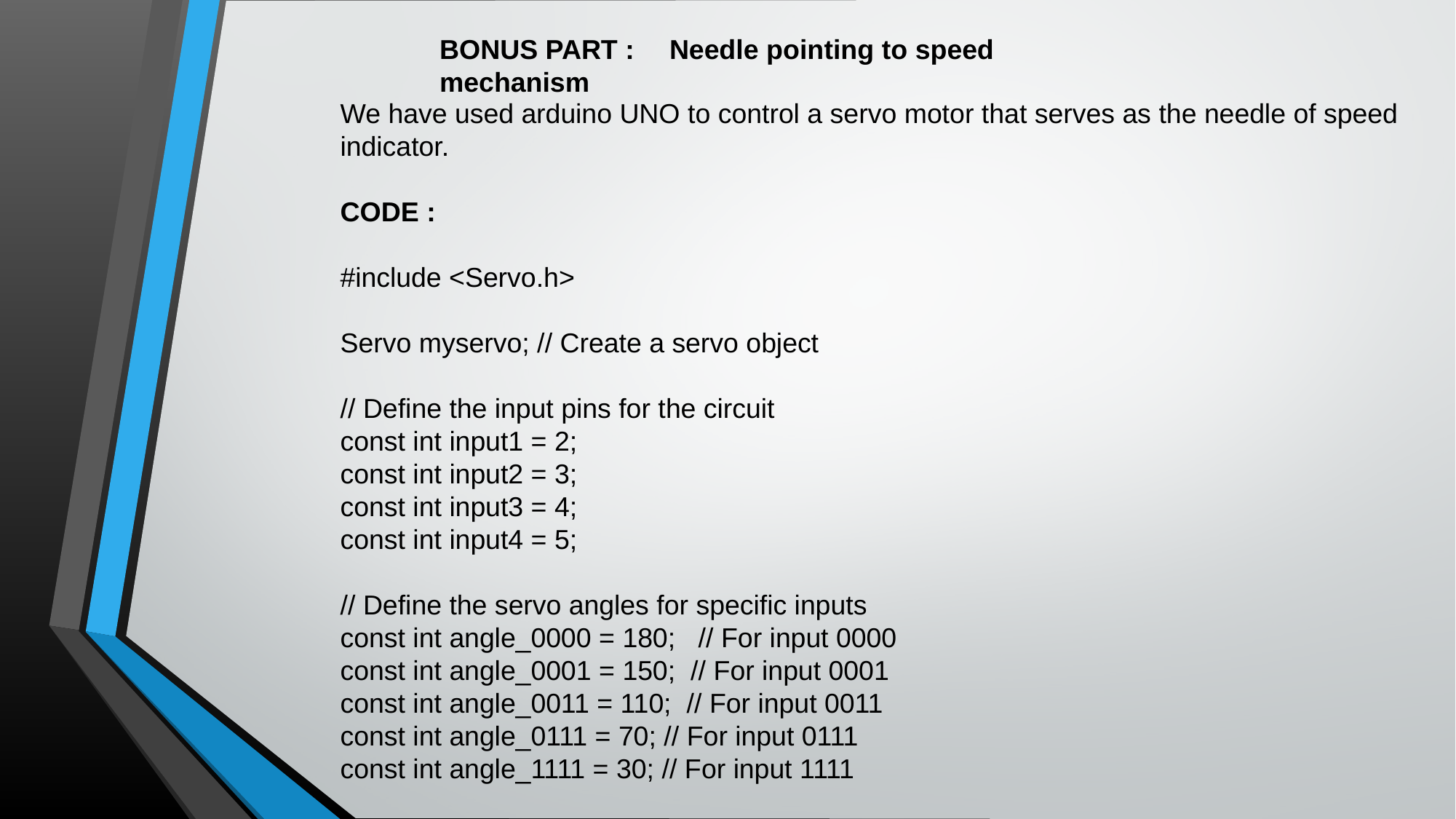

BONUS PART :  Needle pointing to speed mechanism

We have used arduino UNO to control a servo motor that serves as the needle of speed indicator.

CODE :

#include <Servo.h>

Servo myservo; // Create a servo object

// Define the input pins for the circuit
const int input1 = 2;
const int input2 = 3;
const int input3 = 4;
const int input4 = 5;

// Define the servo angles for specific inputs
const int angle_0000 = 180;   // For input 0000
const int angle_0001 = 150;  // For input 0001
const int angle_0011 = 110;  // For input 0011
const int angle_0111 = 70; // For input 0111
const int angle_1111 = 30; // For input 1111